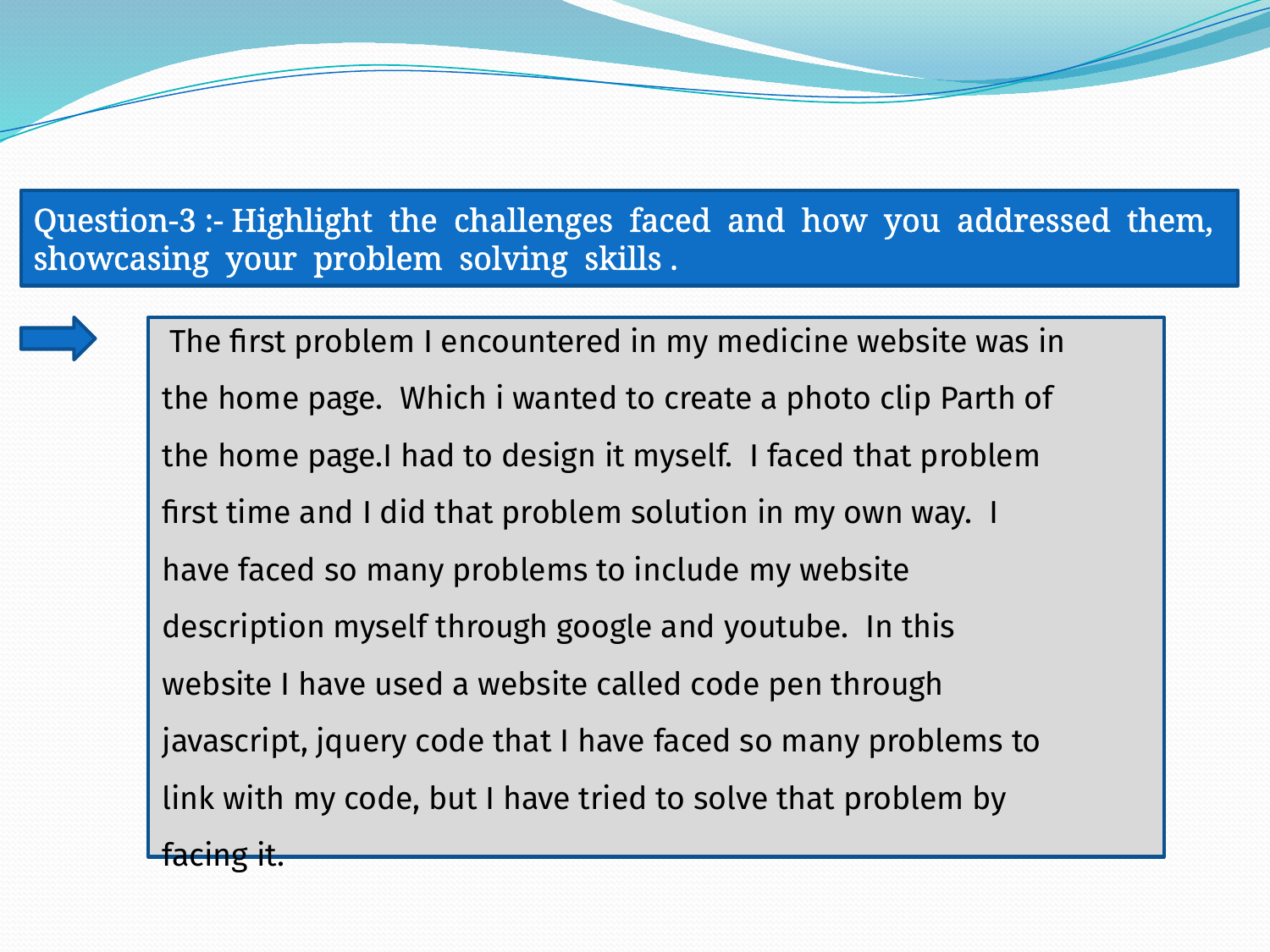

Question-3 :- Highlight  the  challenges  faced  and  how  you  addressed  them, showcasing  your  problem  solving  skills .

The first problem I encountered in my medicine website was in the home page.  Which i wanted to create a photo clip Parth of the home page.I had to design it myself.  I faced that problem first time and I did that problem solution in my own way.  I have faced so many problems to include my website description myself through google and youtube.  In this website I have used a website called code pen through javascript, jquery code that I have faced so many problems to link with my code, but I have tried to solve that problem by facing it.